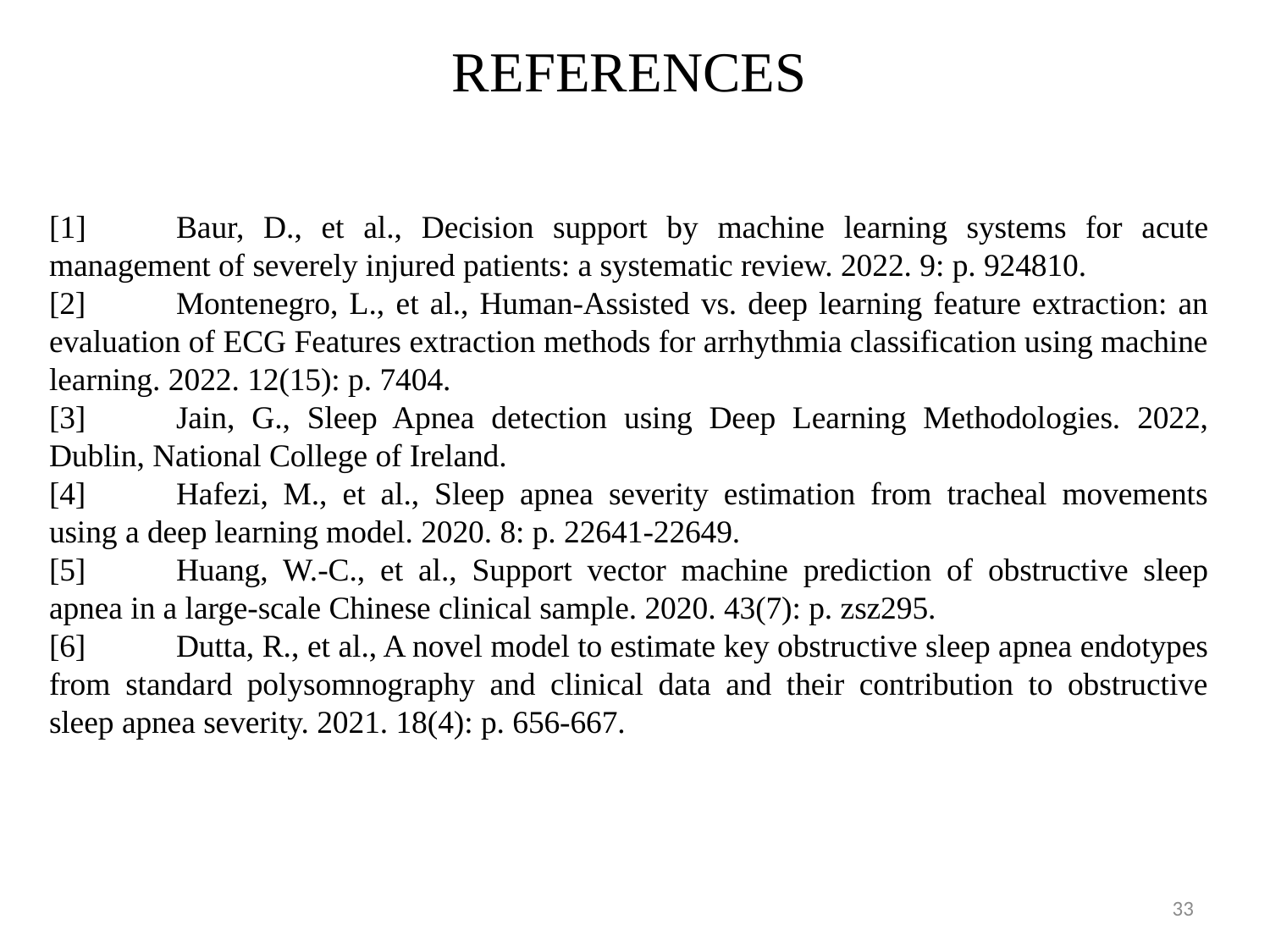

# REFERENCES
[1]	Baur, D., et al., Decision support by machine learning systems for acute management of severely injured patients: a systematic review. 2022. 9: p. 924810.
[2]	Montenegro, L., et al., Human-Assisted vs. deep learning feature extraction: an evaluation of ECG Features extraction methods for arrhythmia classification using machine learning. 2022. 12(15): p. 7404.
[3]	Jain, G., Sleep Apnea detection using Deep Learning Methodologies. 2022, Dublin, National College of Ireland.
[4]	Hafezi, M., et al., Sleep apnea severity estimation from tracheal movements using a deep learning model. 2020. 8: p. 22641-22649.
[5]	Huang, W.-C., et al., Support vector machine prediction of obstructive sleep apnea in a large-scale Chinese clinical sample. 2020. 43(7): p. zsz295.
[6]	Dutta, R., et al., A novel model to estimate key obstructive sleep apnea endotypes from standard polysomnography and clinical data and their contribution to obstructive sleep apnea severity. 2021. 18(4): p. 656-667.
33